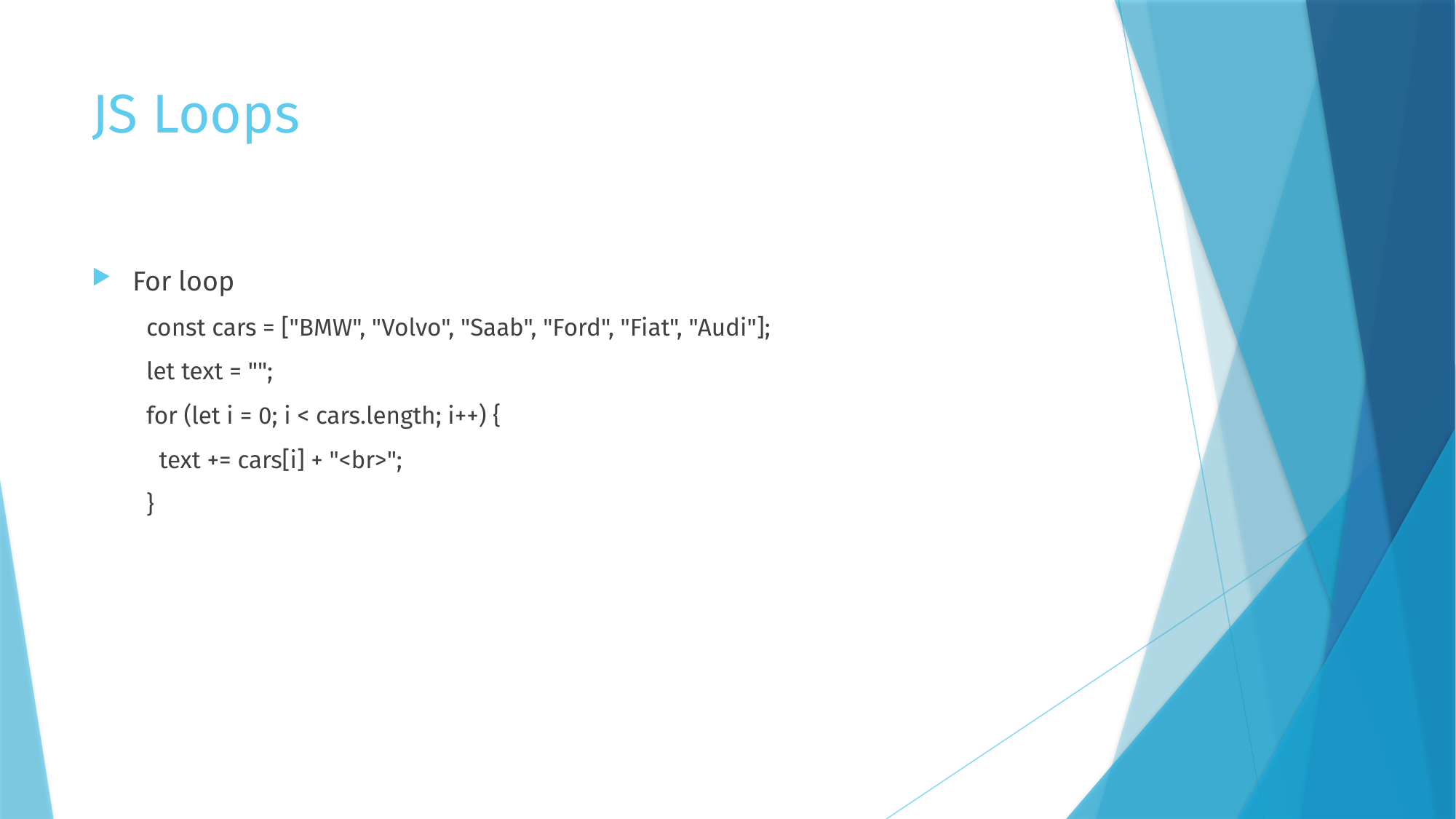

# JS Loops
For loop
const cars = ["BMW", "Volvo", "Saab", "Ford", "Fiat", "Audi"];
let text = "";
for (let i = 0; i < cars.length; i++) {
  text += cars[i] + "<br>";
}